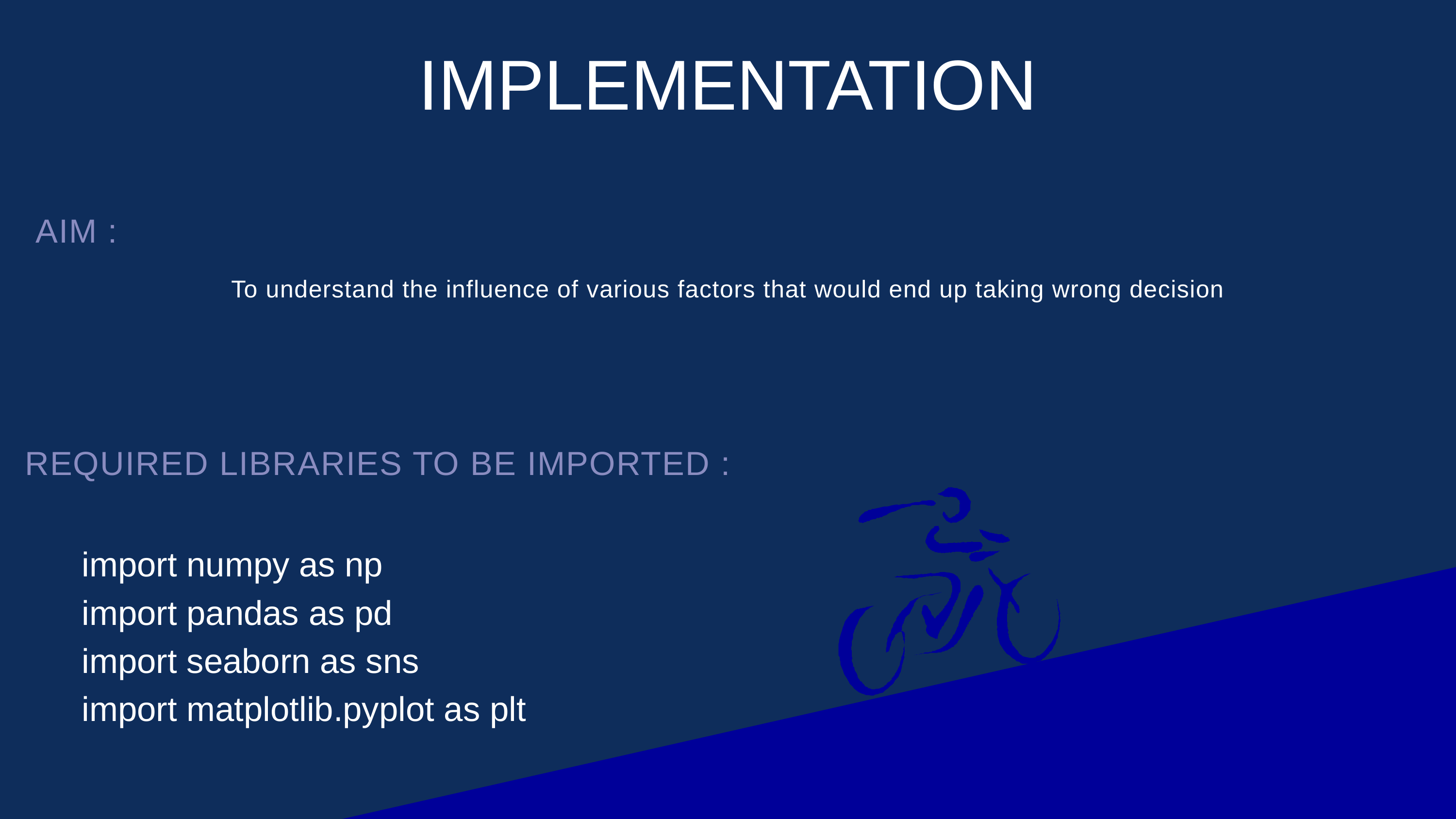

IMPLEMENTATION
  AIM :

To understand the influence of various factors that would end up taking wrong decision

REQUIRED LIBRARIES TO BE IMPORTED :
import numpy as np
import pandas as pd
import seaborn as sns
import matplotlib.pyplot as plt